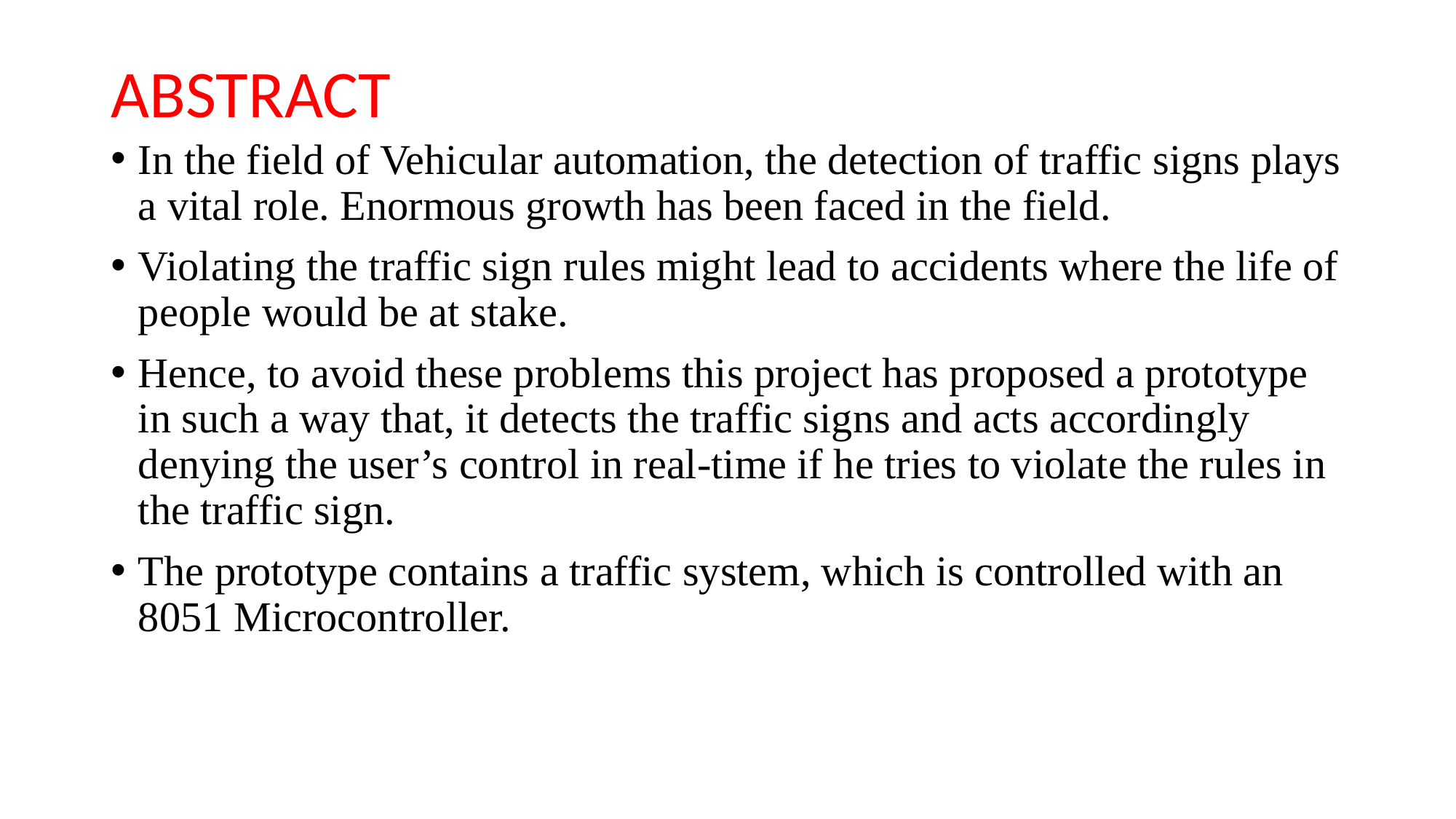

# ABSTRACT
In the field of Vehicular automation, the detection of traffic signs plays a vital role. Enormous growth has been faced in the field.
Violating the traffic sign rules might lead to accidents where the life of people would be at stake.
Hence, to avoid these problems this project has proposed a prototype in such a way that, it detects the traffic signs and acts accordingly denying the user’s control in real-time if he tries to violate the rules in the traffic sign.
The prototype contains a traffic system, which is controlled with an 8051 Microcontroller.